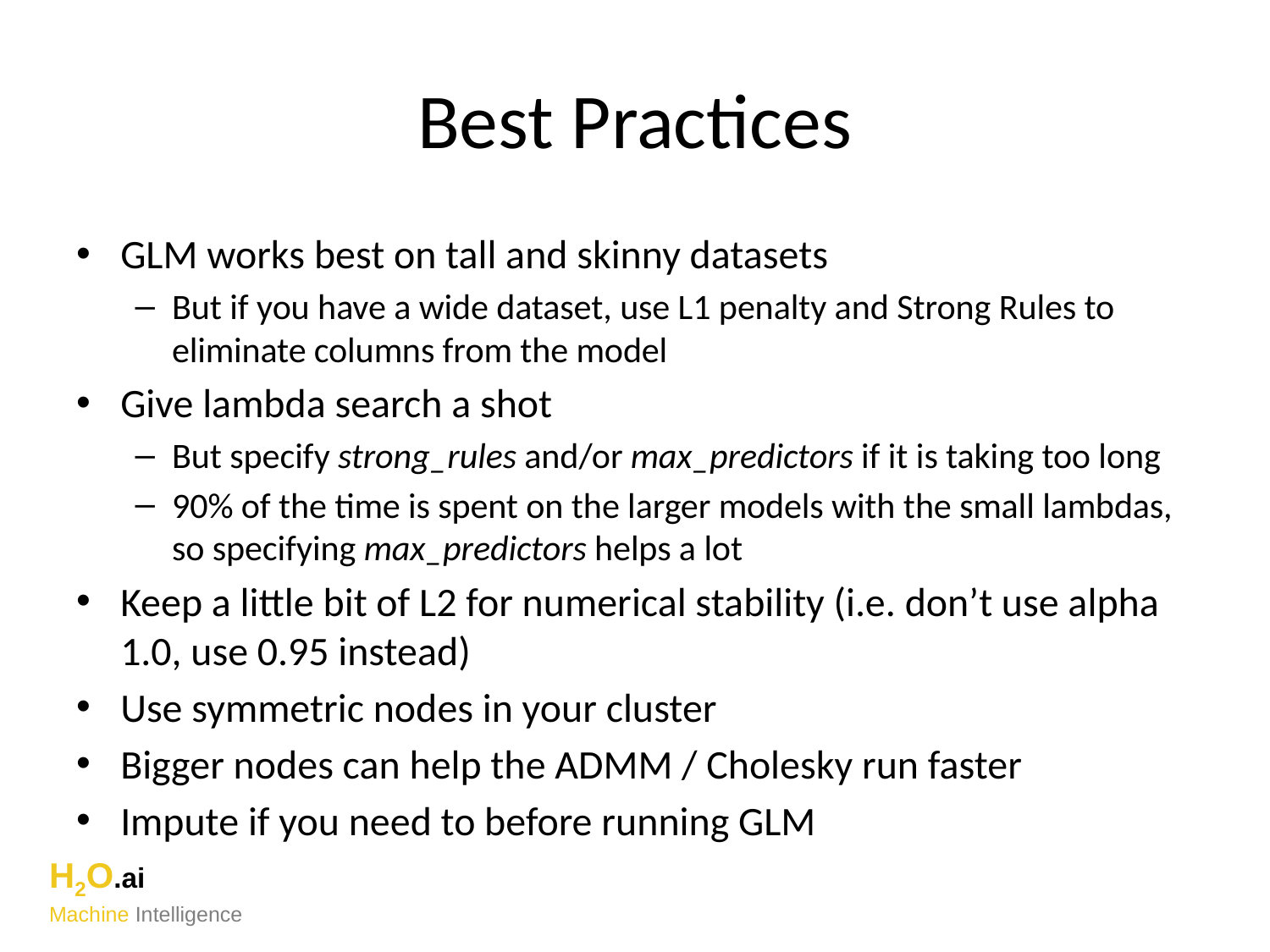

# Best Practices
GLM works best on tall and skinny datasets
But if you have a wide dataset, use L1 penalty and Strong Rules to eliminate columns from the model
Give lambda search a shot
But specify strong_rules and/or max_predictors if it is taking too long
90% of the time is spent on the larger models with the small lambdas, so specifying max_predictors helps a lot
Keep a little bit of L2 for numerical stability (i.e. don’t use alpha 1.0, use 0.95 instead)
Use symmetric nodes in your cluster
Bigger nodes can help the ADMM / Cholesky run faster
Impute if you need to before running GLM
H2O.ai
Machine Intelligence